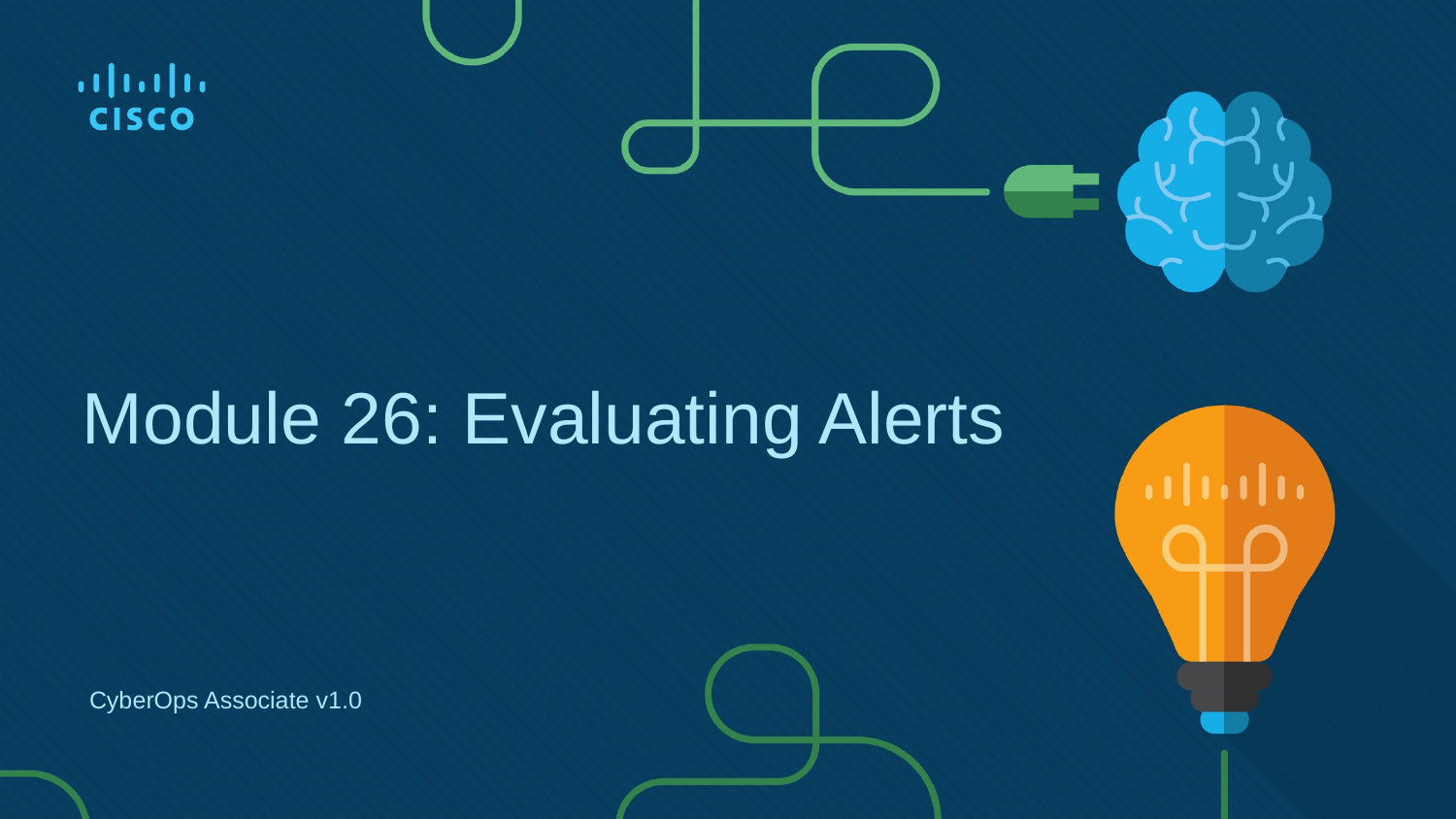

# Module 26: Evaluating Alerts
CyberOps Associate v1.0